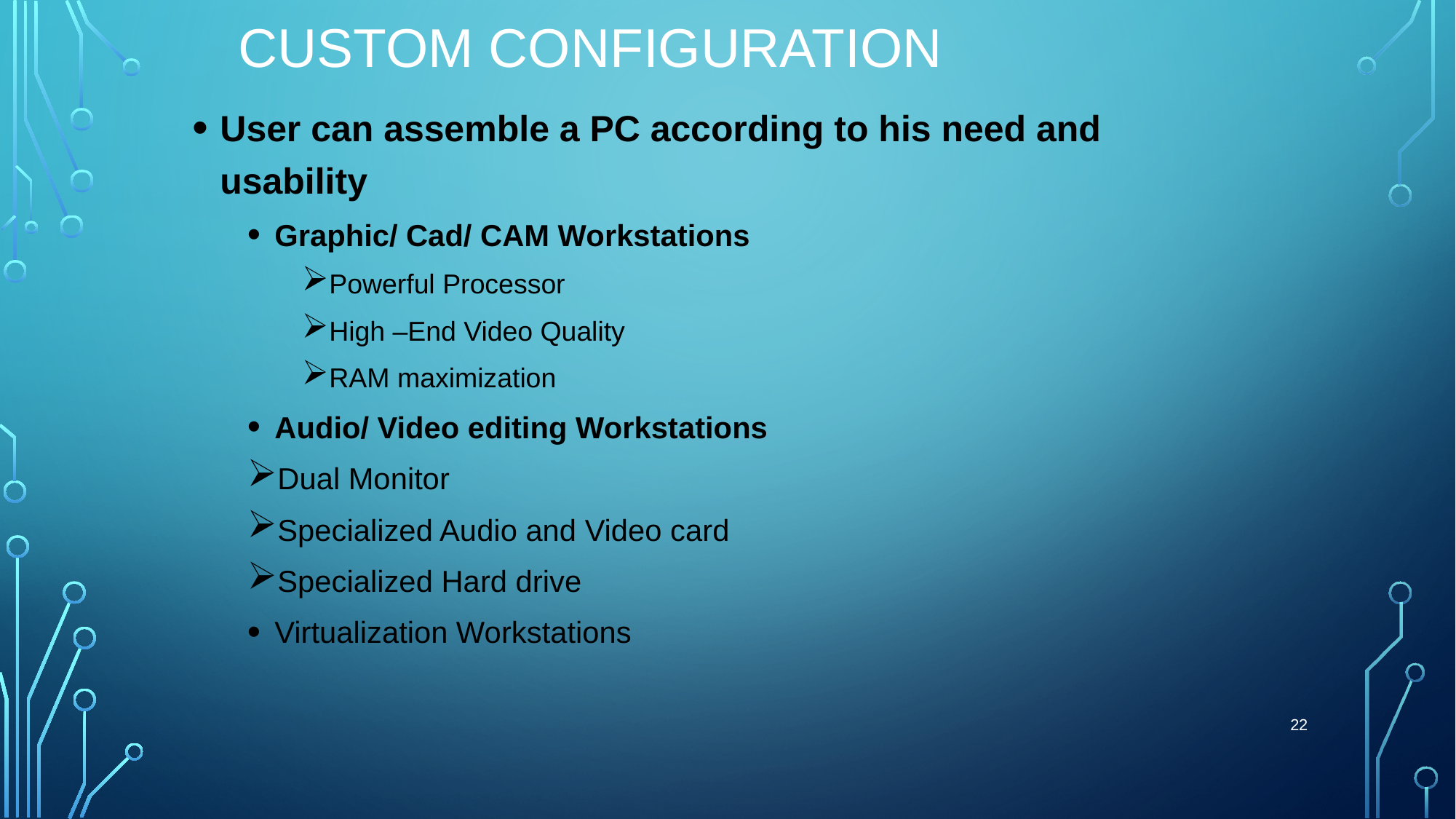

# Custom configuration
User can assemble a PC according to his need and usability
Graphic/ Cad/ CAM Workstations
Powerful Processor
High –End Video Quality
RAM maximization
Audio/ Video editing Workstations
Dual Monitor
Specialized Audio and Video card
Specialized Hard drive
Virtualization Workstations

22